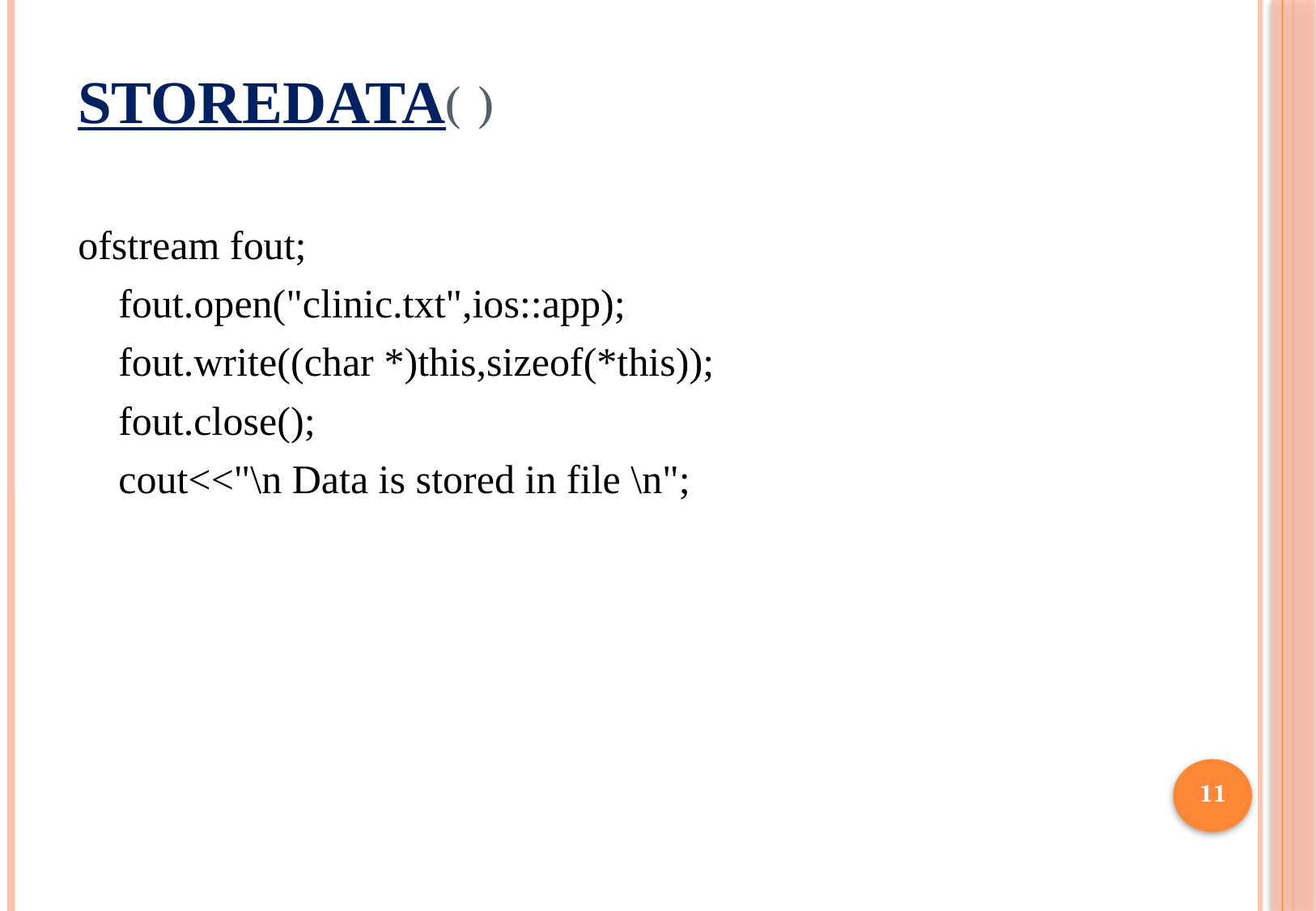

# Storedata( )
ofstream fout;
    fout.open("clinic.txt",ios::app);
    fout.write((char *)this,sizeof(*this));
    fout.close();
    cout<<"\n Data is stored in file \n";
11